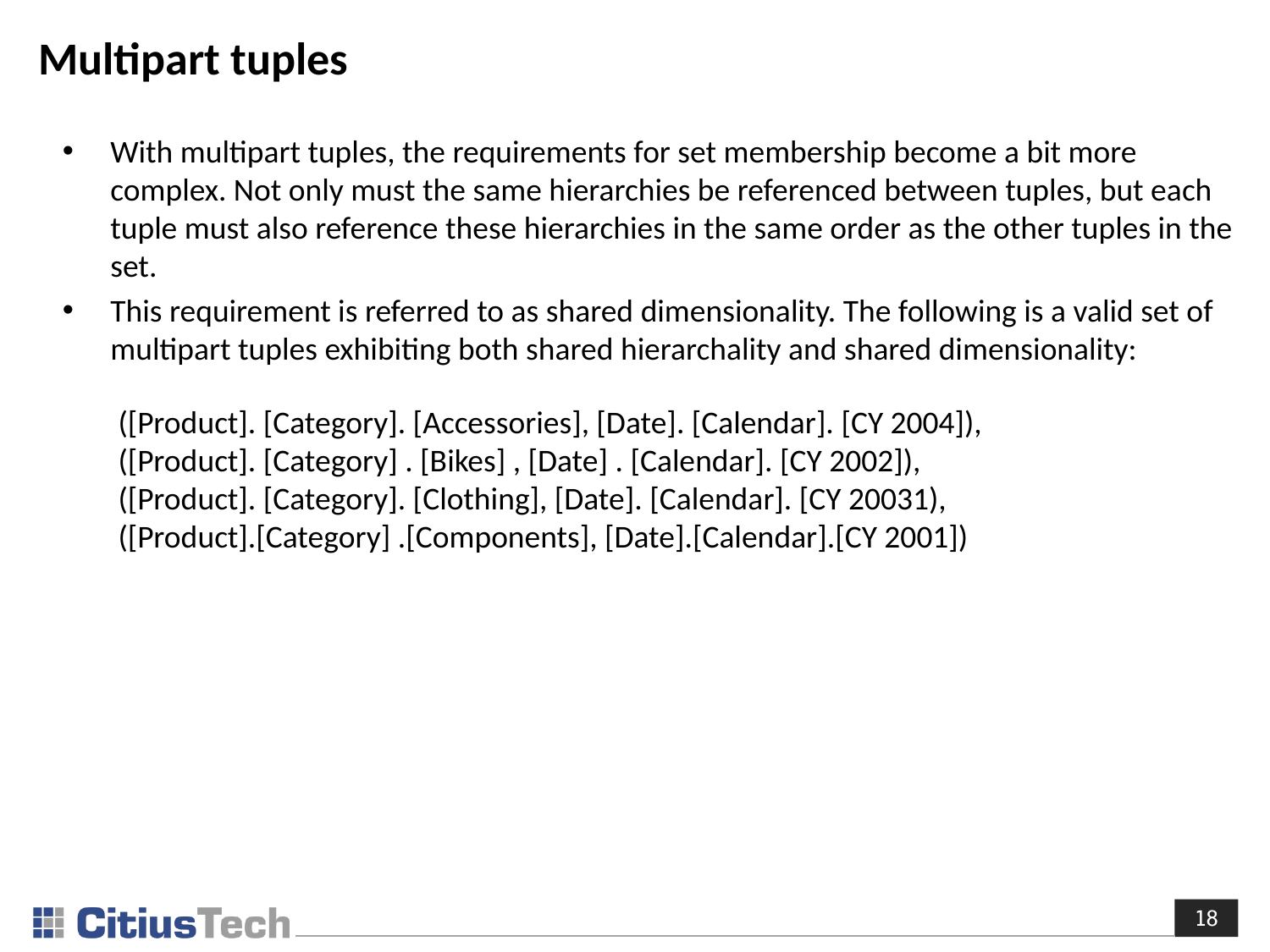

# Multipart tuples
With multipart tuples, the requirements for set membership become a bit more complex. Not only must the same hierarchies be referenced between tuples, but each tuple must also reference these hierarchies in the same order as the other tuples in the set.
This requirement is referred to as shared dimensionality. The following is a valid set of multipart tuples exhibiting both shared hierarchality and shared dimensionality:
([Product]. [Category]. [Accessories], [Date]. [Calendar]. [CY 2004]),
([Product]. [Category] . [Bikes] , [Date] . [Calendar]. [CY 2002]),
([Product]. [Category]. [Clothing], [Date]. [Calendar]. [CY 20031),
([Product].[Category] .[Components], [Date].[Calendar].[CY 2001])